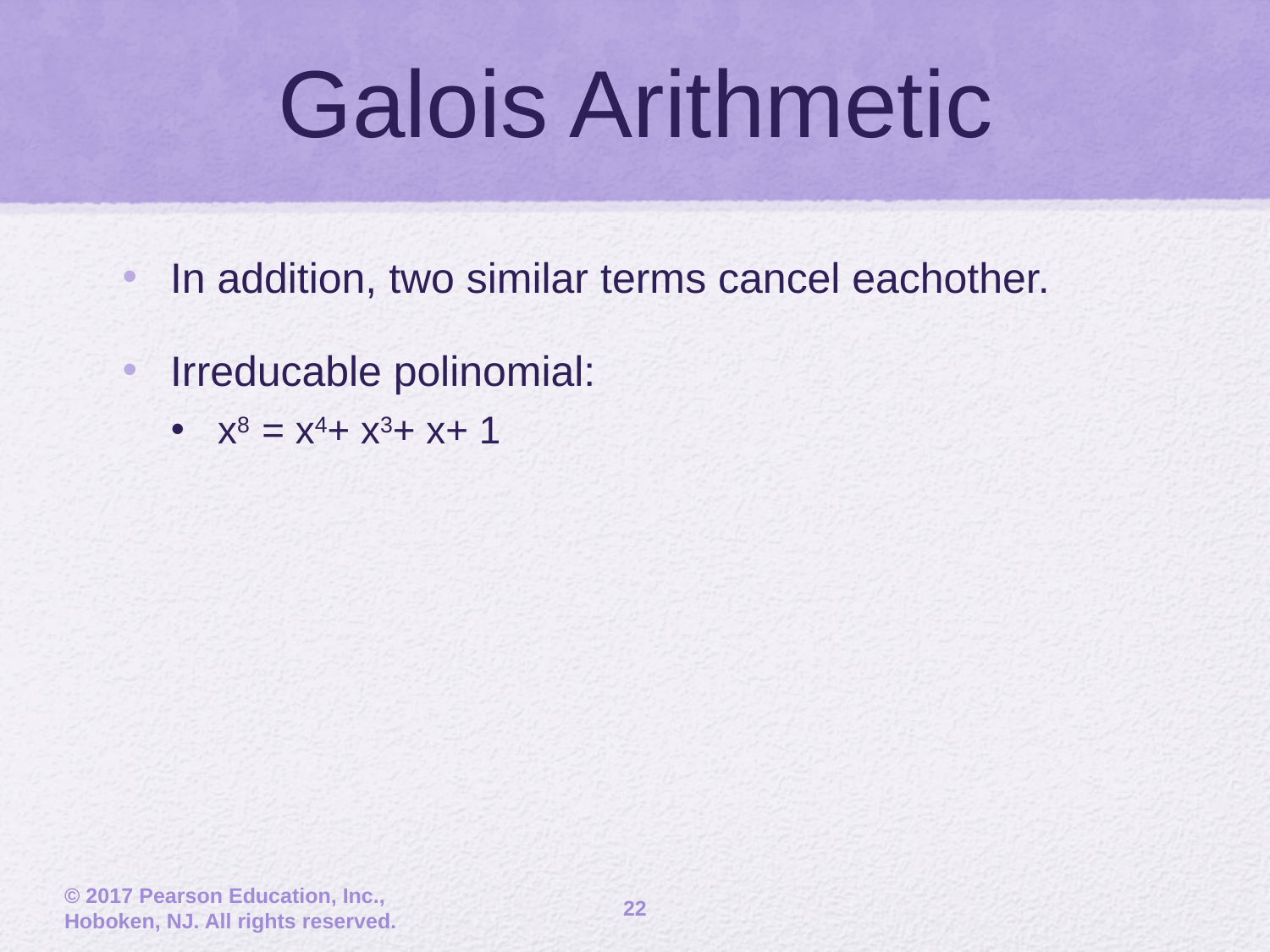

# Galois Arithmetic
In addition, two similar terms cancel eachother.
Irreducable polinomial:
x8  = x4+ x3+ x+ 1
© 2017 Pearson Education, Inc., Hoboken, NJ. All rights reserved.
22